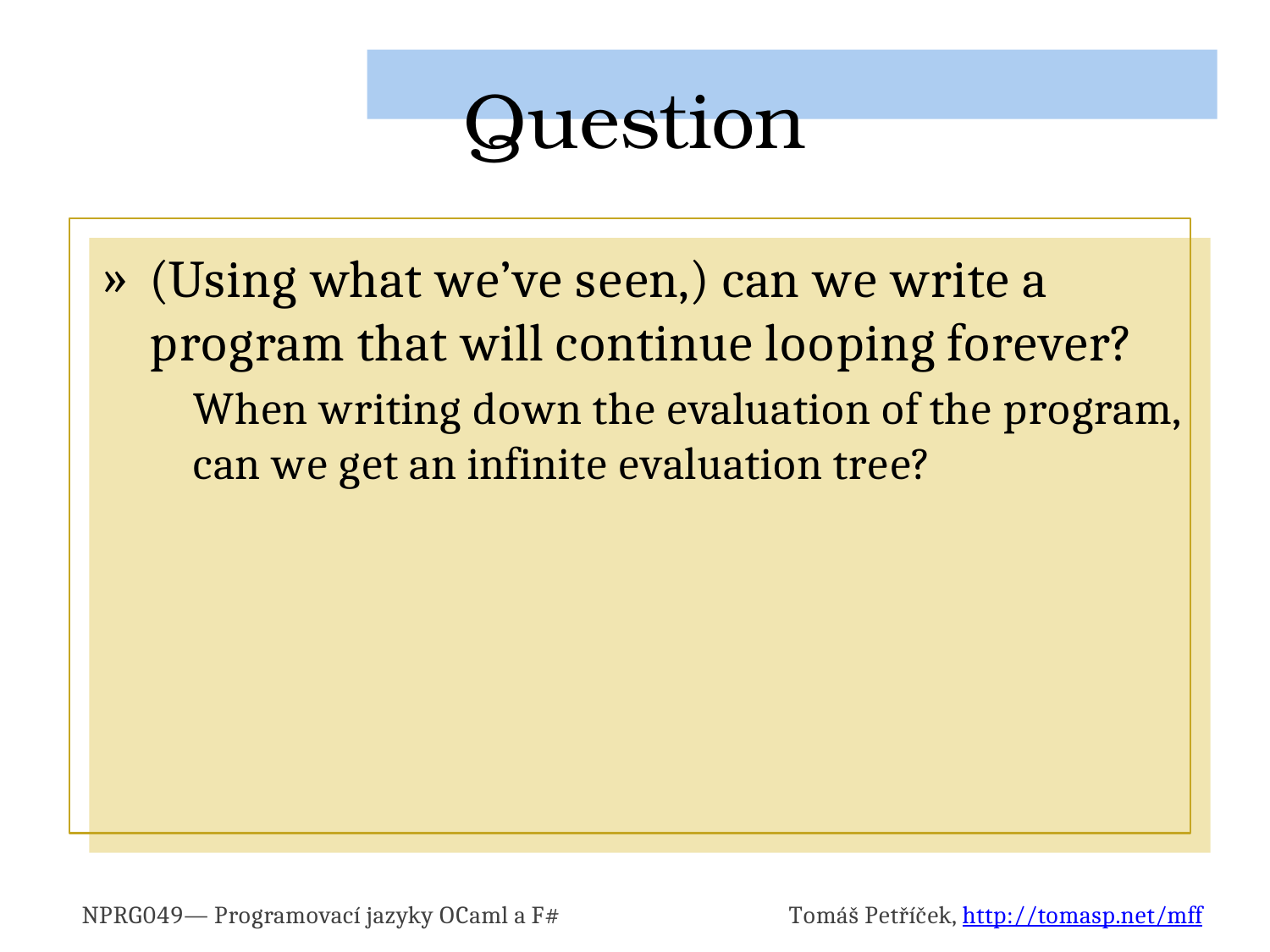

# Question
(Using what we’ve seen,) can we write a program that will continue looping forever?
When writing down the evaluation of the program, can we get an infinite evaluation tree?